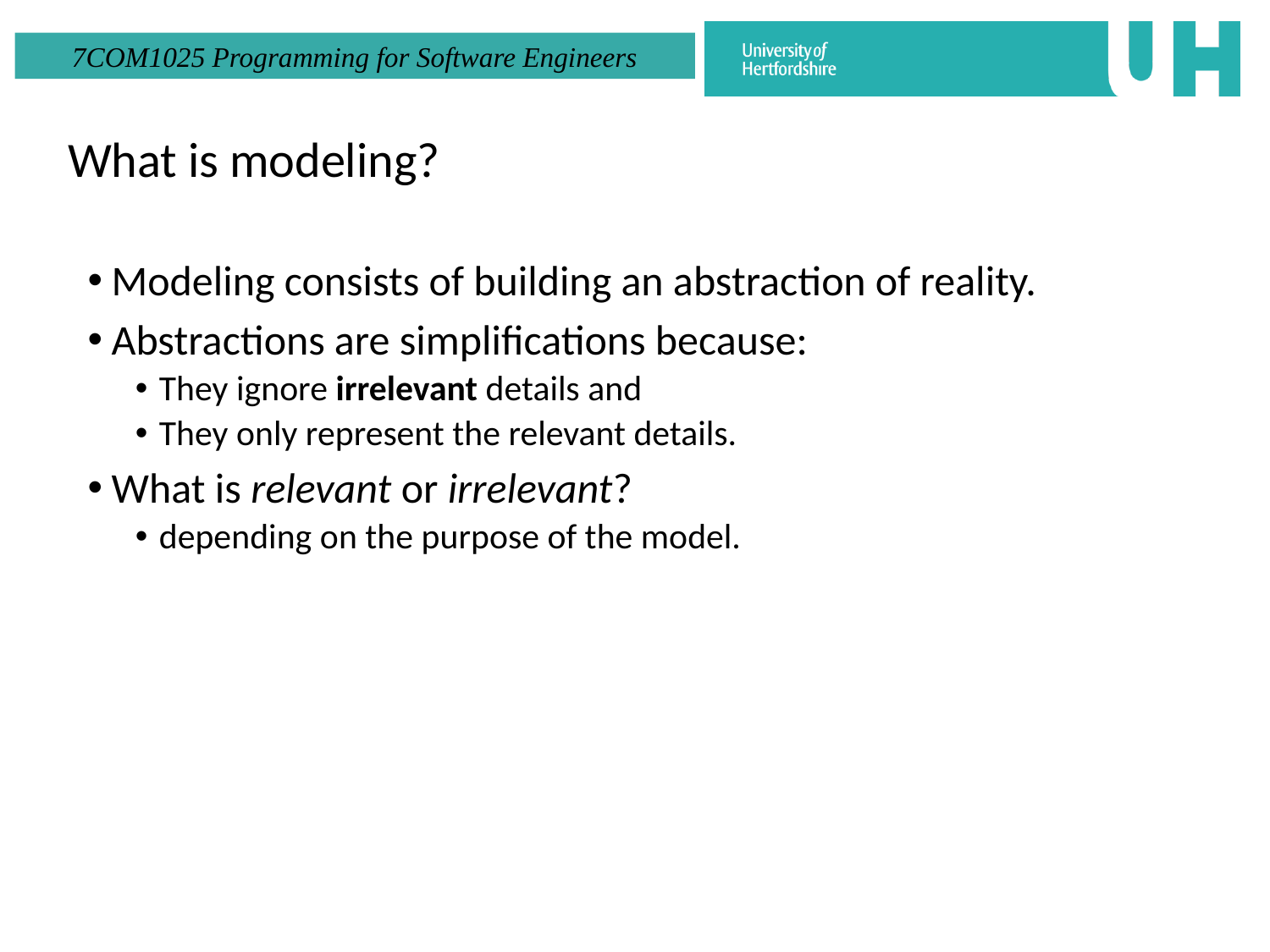

# What is modeling?
Modeling consists of building an abstraction of reality.
Abstractions are simplifications because:
They ignore irrelevant details and
They only represent the relevant details.
What is relevant or irrelevant?
depending on the purpose of the model.